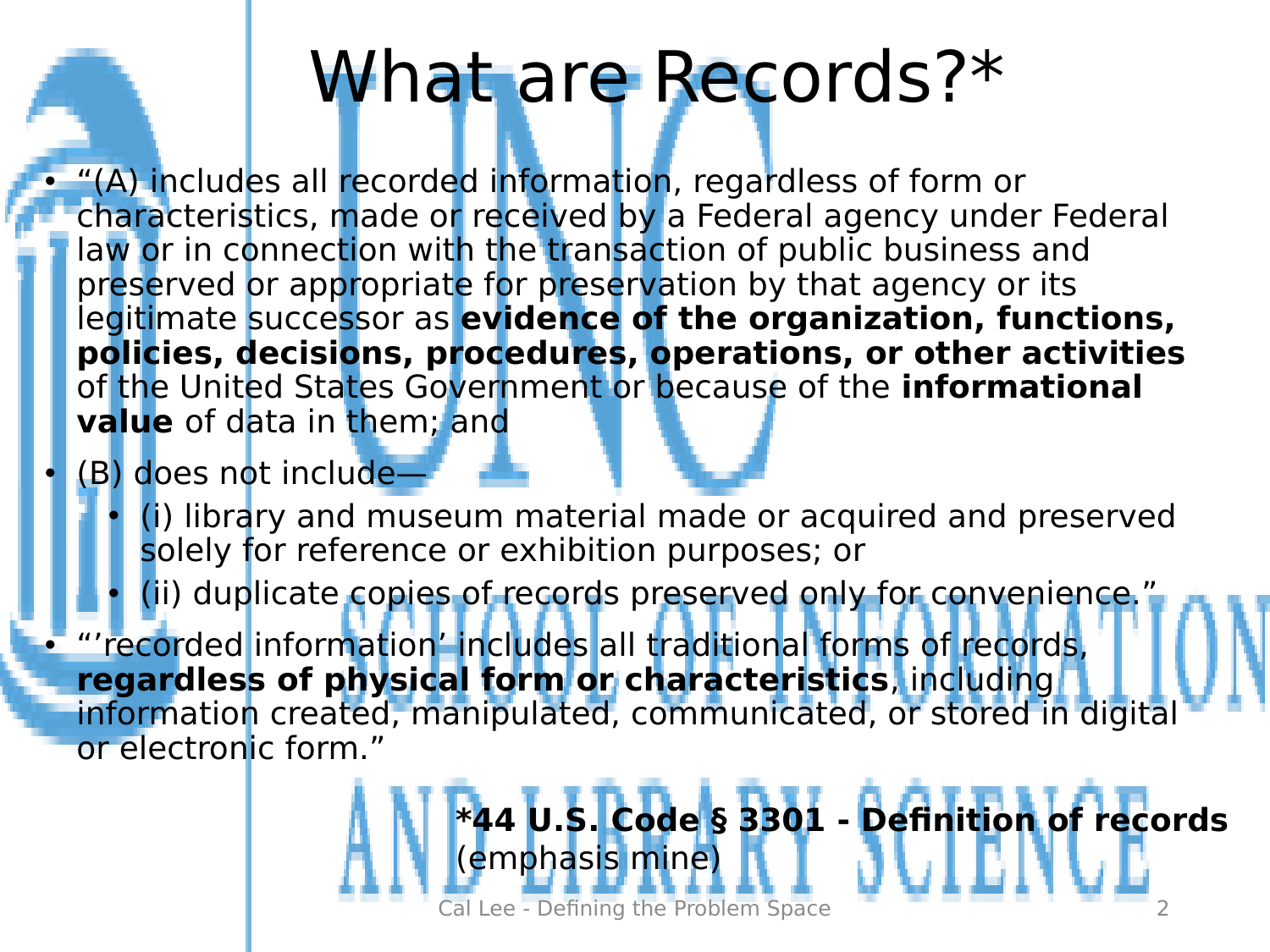

# What are Records?*
“(A) includes all recorded information, regardless of form or characteristics, made or received by a Federal agency under Federal law or in connection with the transaction of public business and preserved or appropriate for preservation by that agency or its legitimate successor as evidence of the organization, functions, policies, decisions, procedures, operations, or other activities of the United States Government or because of the informational value of data in them; and
(B) does not include—
(i) library and museum material made or acquired and preserved solely for reference or exhibition purposes; or
(ii) duplicate copies of records preserved only for convenience.”
“’recorded information’ includes all traditional forms of records, regardless of physical form or characteristics, including information created, manipulated, communicated, or stored in digital or electronic form.”
*44 U.S. Code § 3301 - Definition of records (emphasis mine)
Cal Lee - Defining the Problem Space
2